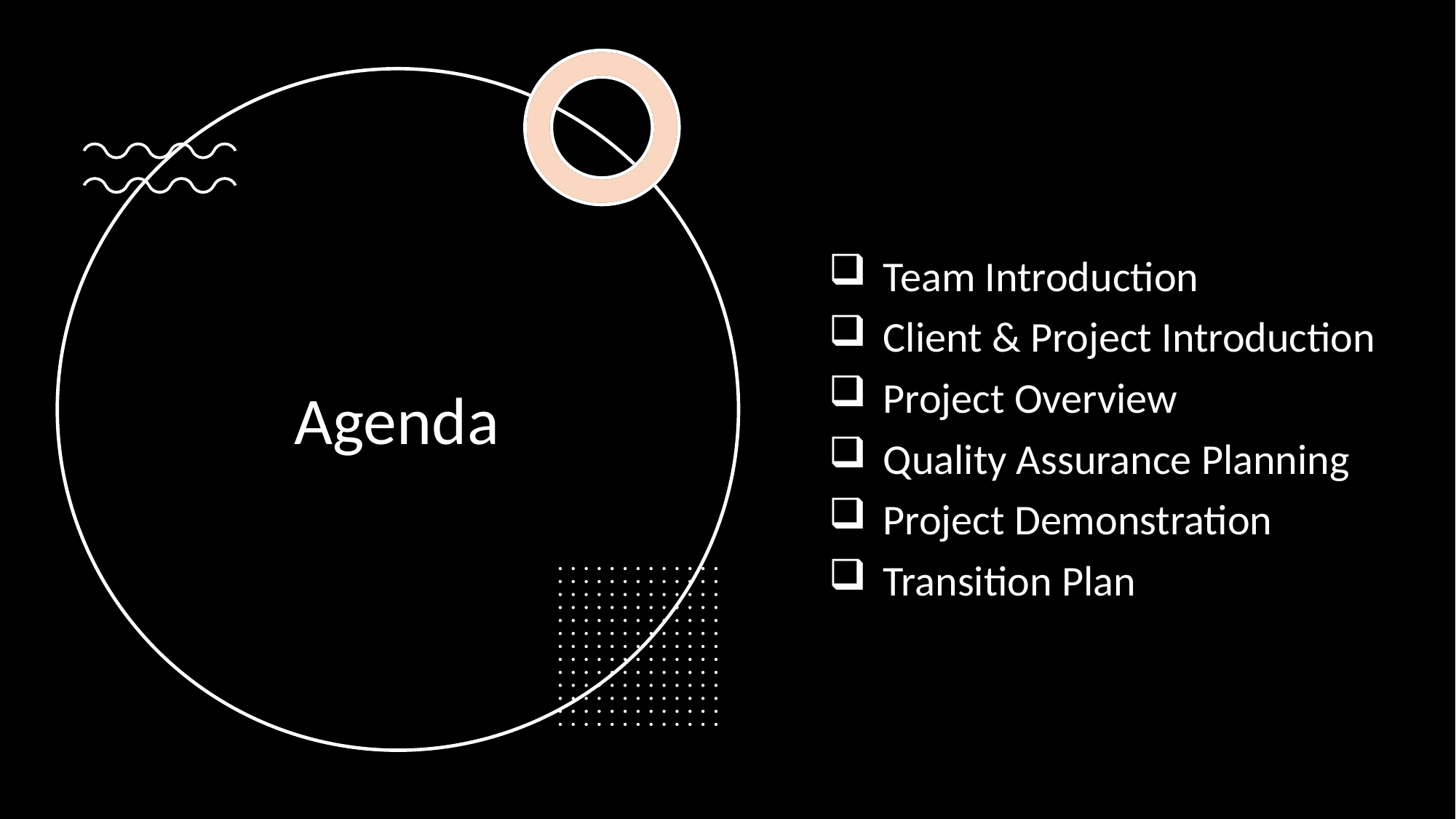

# Agenda
Team Introduction
Client & Project Introduction
Project Overview
Quality Assurance Planning
Project Demonstration
Transition Plan